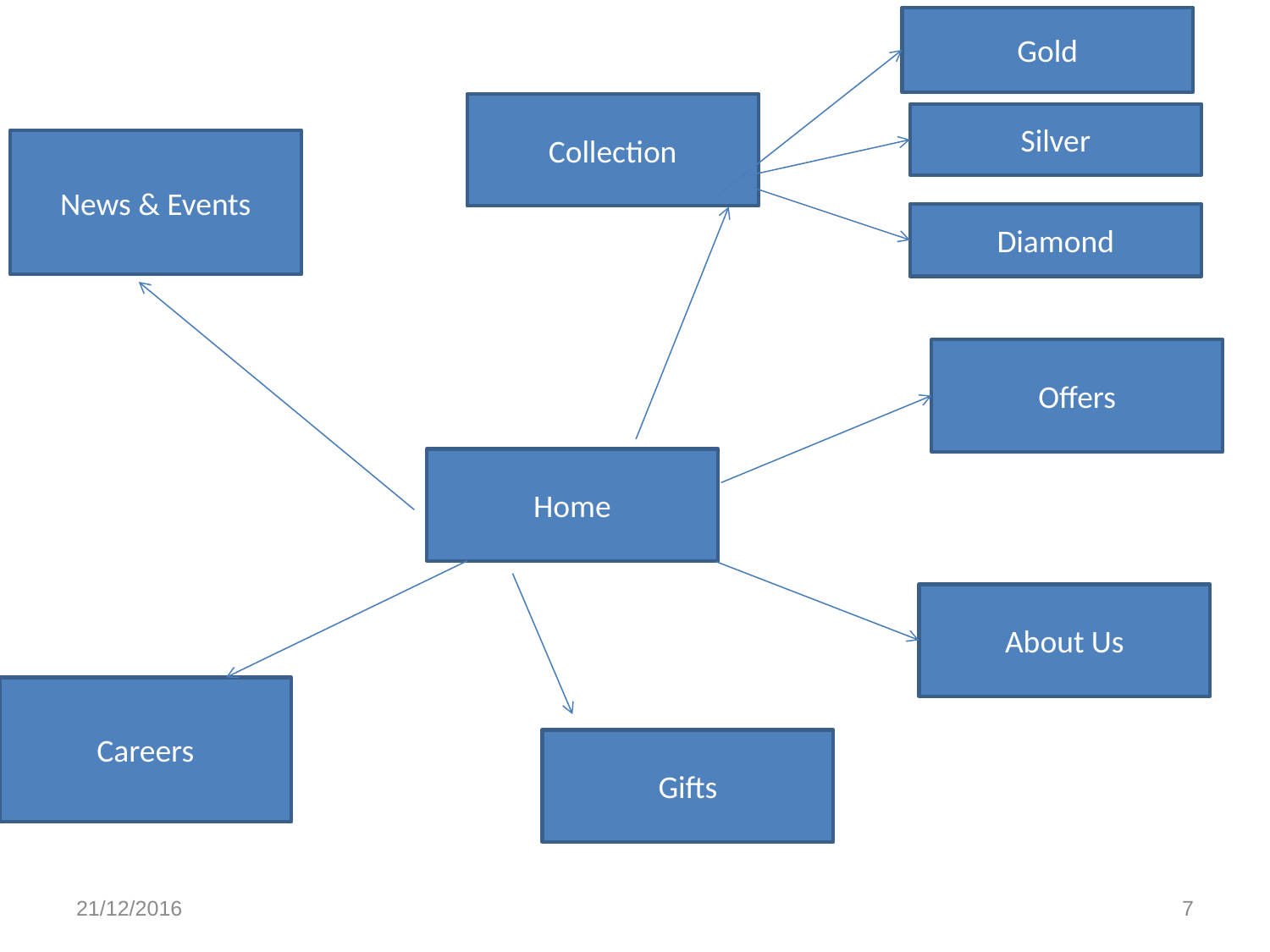

Gold
Collection
Silver
Diamond
Offers
Home
About Us
Gifts
News & Events
Careers
21/12/2016
7